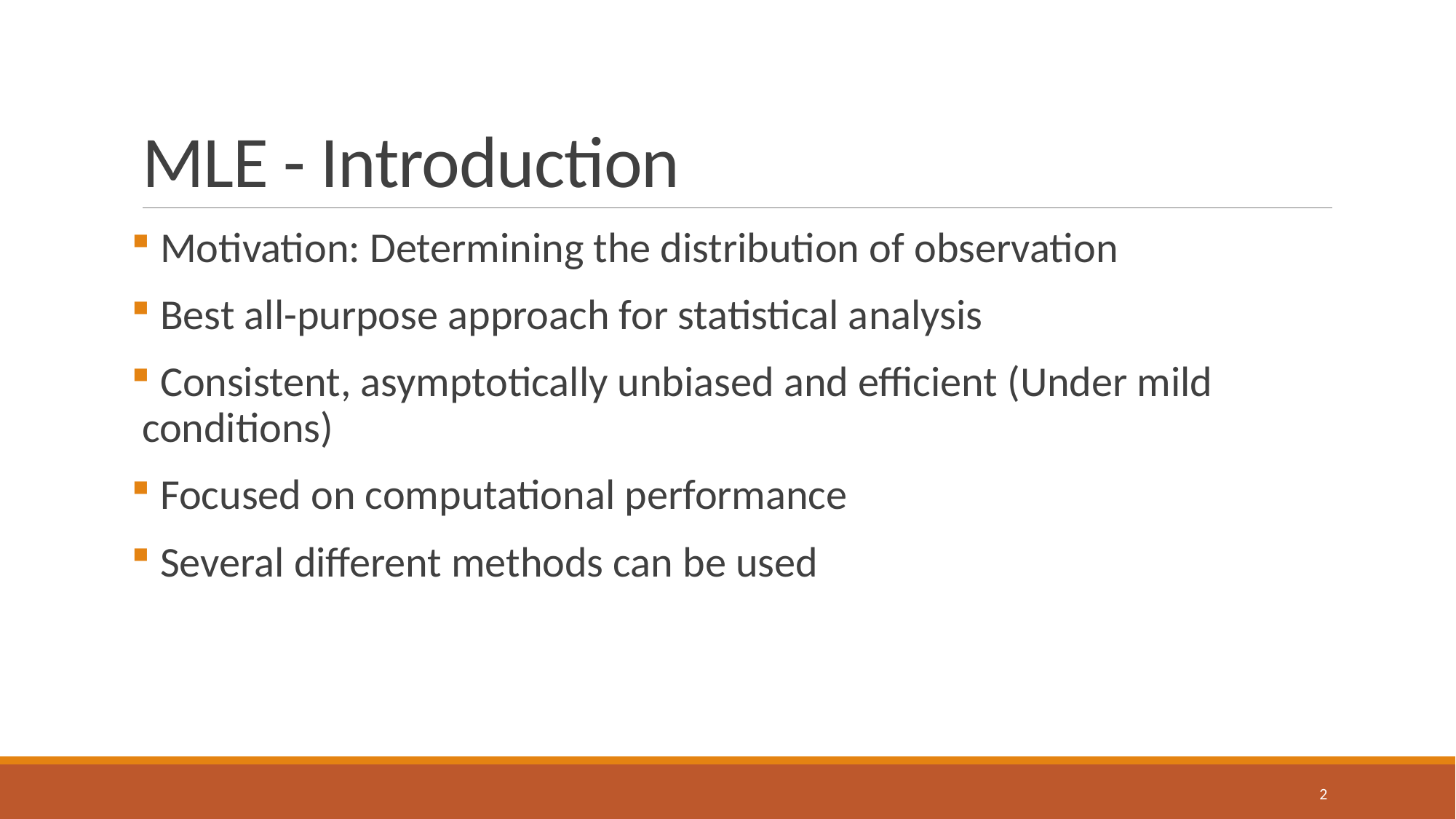

# MLE - Introduction
 Motivation: Determining the distribution of observation
 Best all-purpose approach for statistical analysis
 Consistent, asymptotically unbiased and efficient (Under mild conditions)
 Focused on computational performance
 Several different methods can be used
2